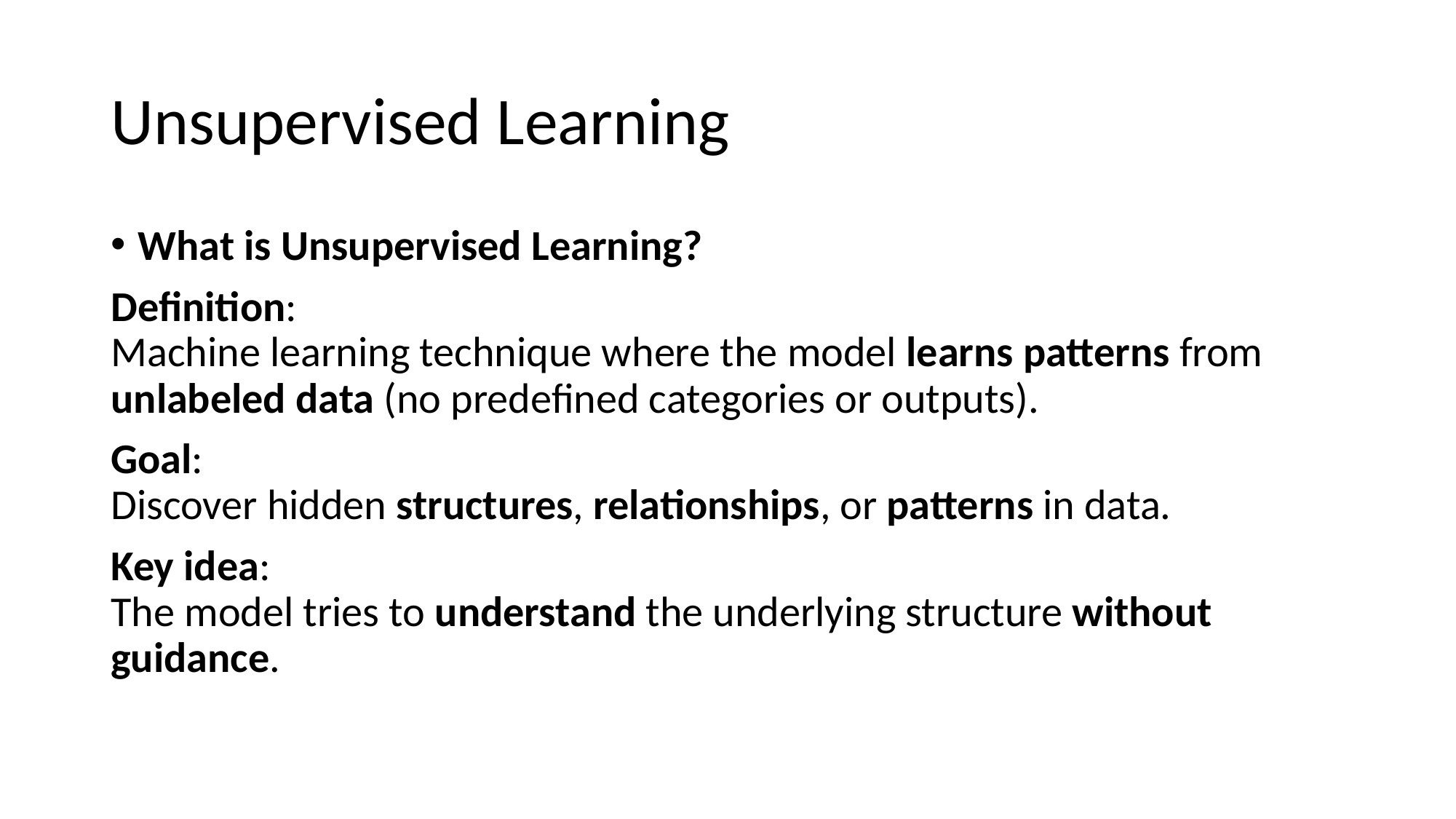

# Unsupervised Learning
What is Unsupervised Learning?
Definition:
Machine learning technique where the model learns patterns from unlabeled data (no predefined categories or outputs).
Goal:
Discover hidden structures, relationships, or patterns in data.
Key idea:
The model tries to understand the underlying structure without guidance.